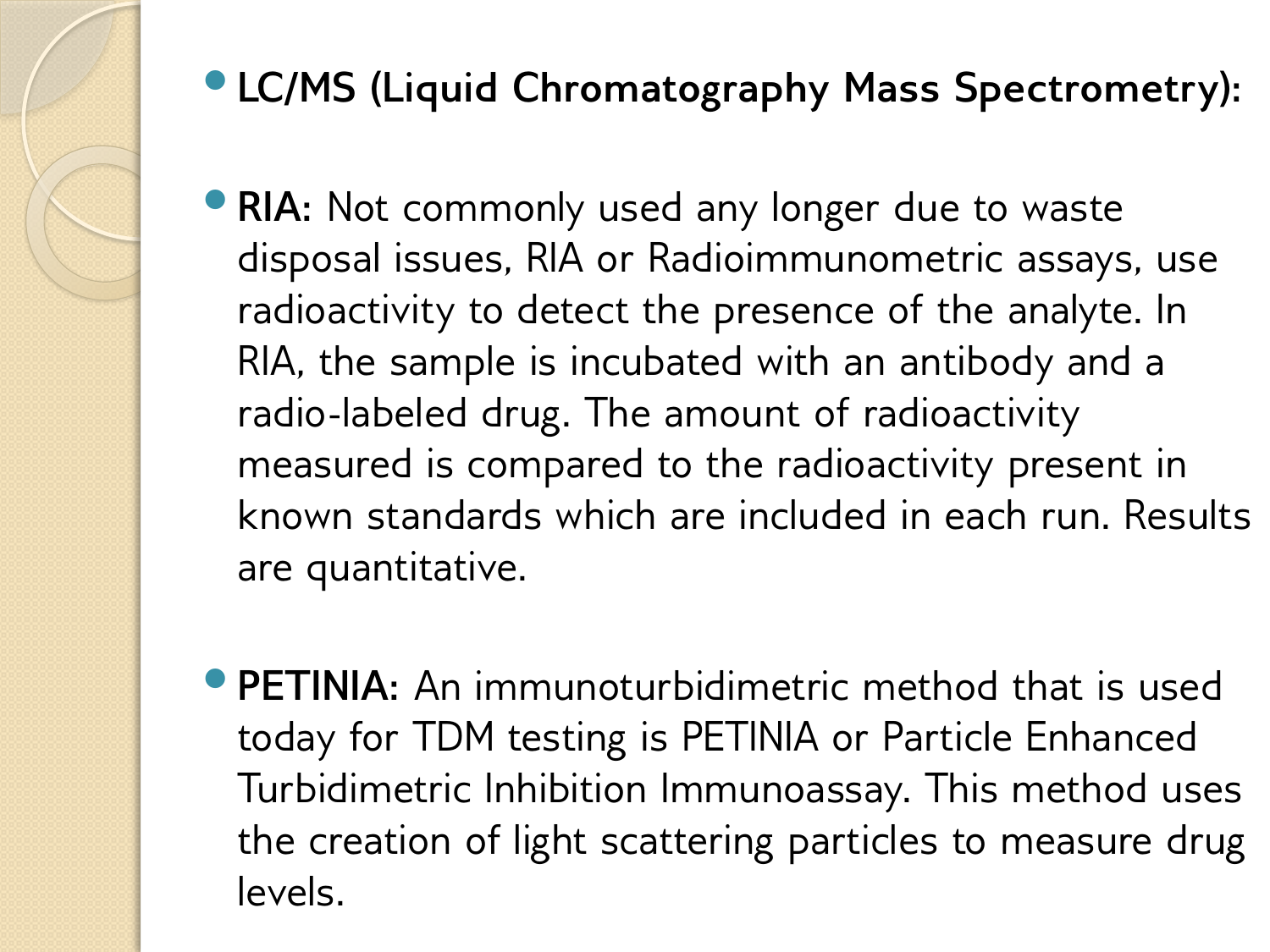

LC/MS (Liquid Chromatography Mass Spectrometry):

RIA: Not commonly used any longer due to waste disposal issues, RIA or Radioimmunometric assays, use radioactivity to detect the presence of the analyte. In RIA, the sample is incubated with an antibody and a radio-labeled drug. The amount of radioactivity measured is compared to the radioactivity present in known standards which are included in each run. Results are quantitative.

PETINIA: An immunoturbidimetric method that is used today for TDM testing is PETINIA or Particle Enhanced Turbidimetric Inhibition Immunoassay. This method uses the creation of light scattering particles to measure drug levels.